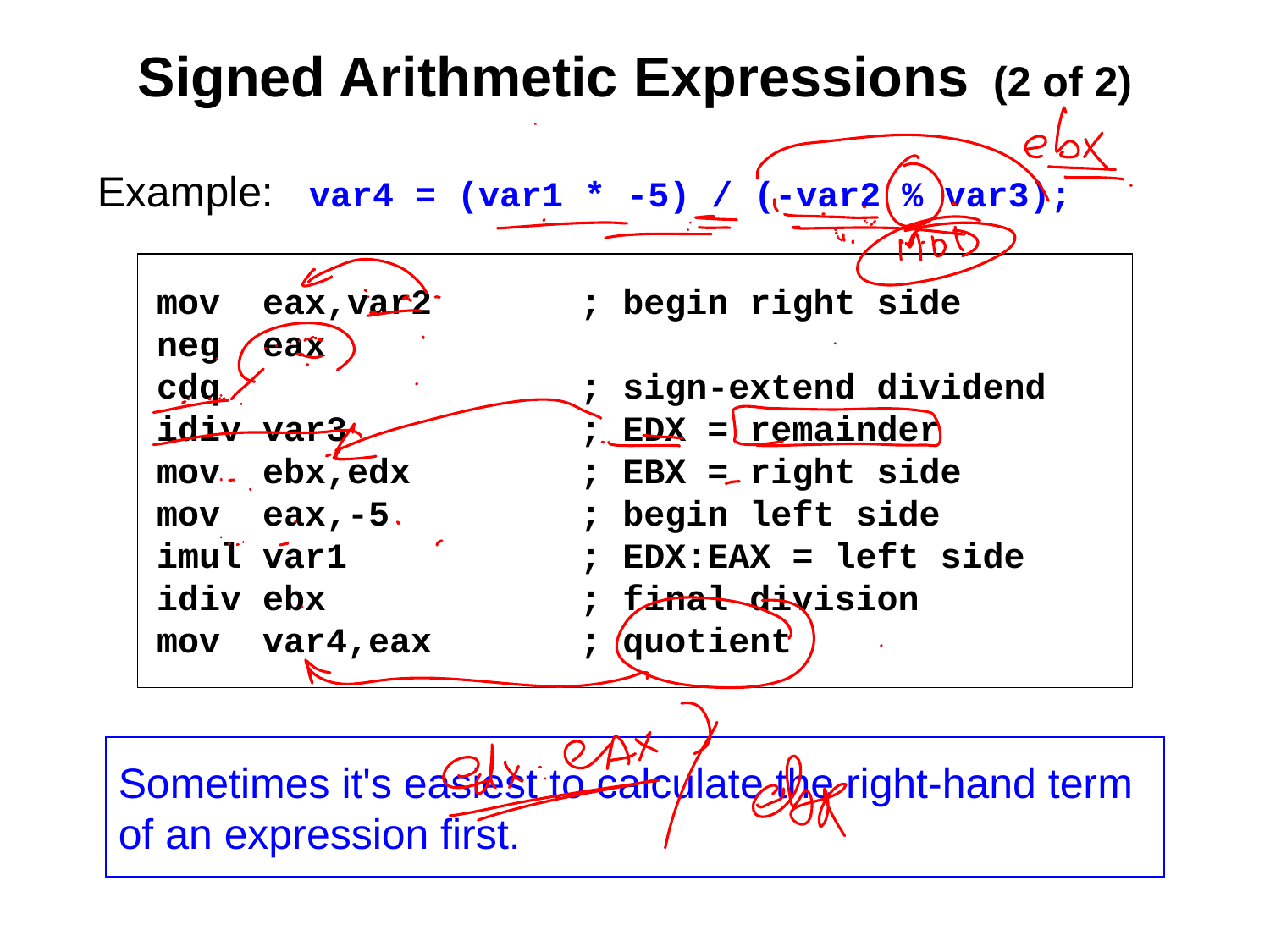

# Signed Arithmetic Expressions  (2 of 2)
Example:   var4 = (var1 * -5) / (-var2 % var3);
mov  eax,var2       ; begin right side
neg  eax
cdq                 ; sign-extend dividend
idiv var3           ; EDX = remainder
mov  ebx,edx        ; EBX = right side
mov  eax,-5         ; begin left side
imul var1           ; EDX:EAX = left side
idiv ebx            ; final division
mov  var4,eax       ; quotient
Sometimes it's easiest to calculate the right-hand term of an expression first.